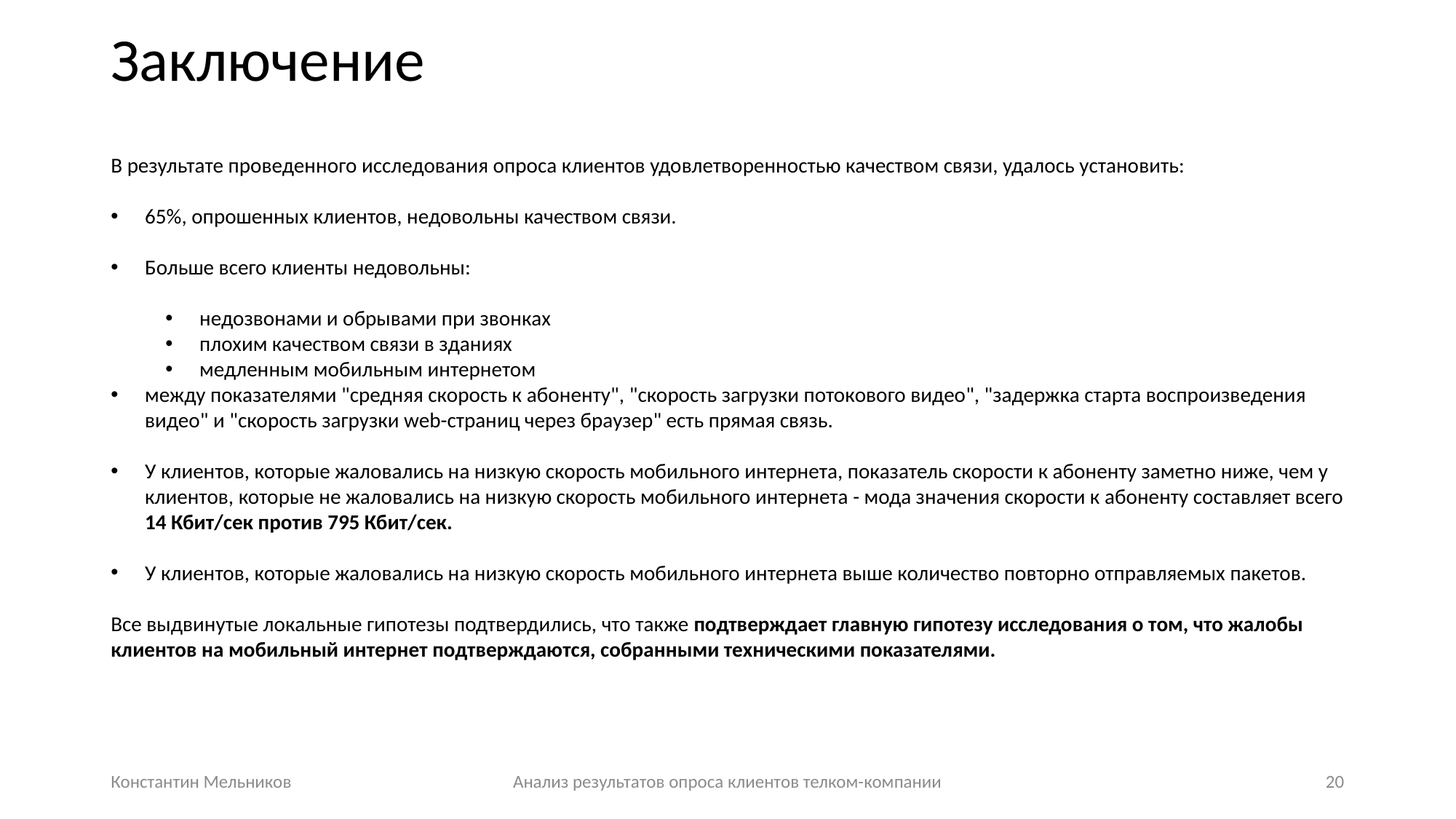

Заключение
В результате проведенного исследования опроса клиентов удовлетворенностью качеством связи, удалось установить:

65%, опрошенных клиентов, недовольны качеством связи.

Больше всего клиенты недовольны:

недозвонами и обрывами при звонках
плохим качеством связи в зданиях
медленным мобильным интернетом
между показателями "средняя скорость к абоненту", "скорость загрузки потокового видео", "задержка старта воспроизведения видео" и "скорость загрузки web-страниц через браузер" есть прямая связь.

У клиентов, которые жаловались на низкую скорость мобильного интернета, показатель скорости к абоненту заметно ниже, чем у клиентов, которые не жаловались на низкую скорость мобильного интернета - мода значения скорости к абоненту составляет всего 14 Кбит/сек против 795 Кбит/сек.

У клиентов, которые жаловались на низкую скорость мобильного интернета выше количество повторно отправляемых пакетов.

Все выдвинутые локальные гипотезы подтвердились, что также подтверждает главную гипотезу исследования о том, что жалобы клиентов на мобильный интернет подтверждаются, собранными техническими показателями.
Константин Мельников
Анализ результатов опроса клиентов телком-компании
20